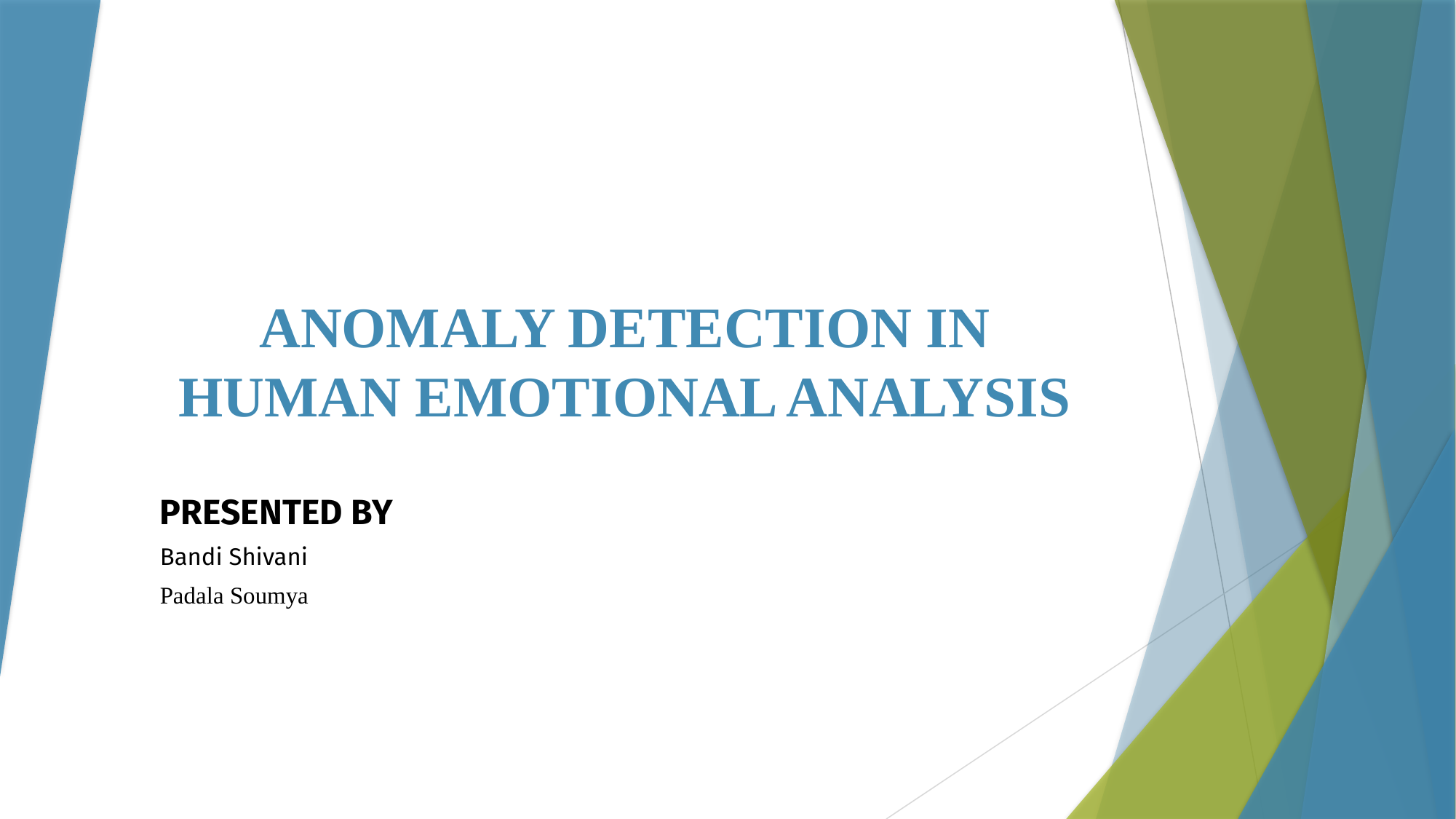

# ANOMALY DETECTION IN HUMAN EMOTIONAL ANALYSIS
PRESENTED BY
Bandi Shivani
Padala Soumya